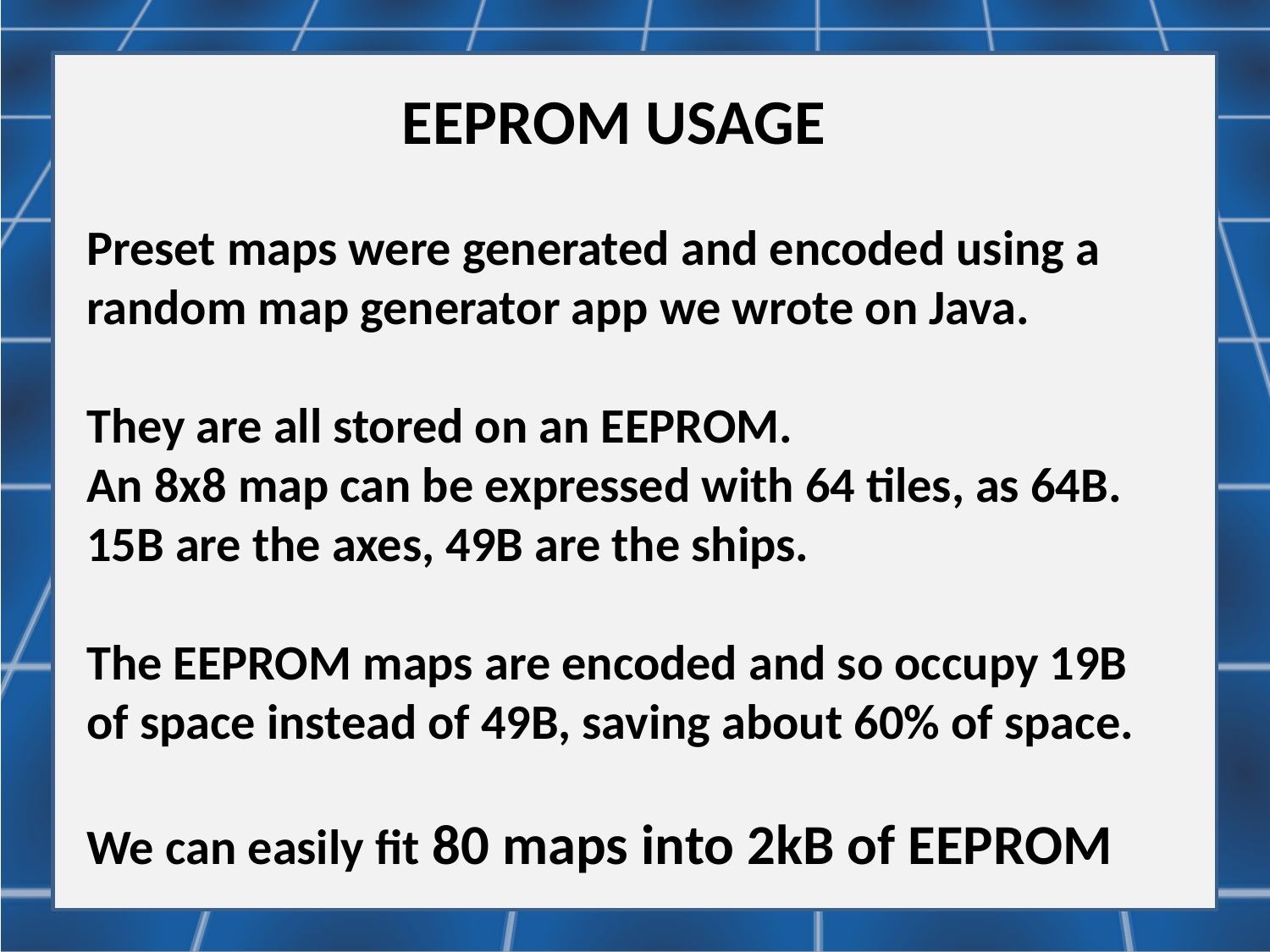

EEPROM USAGE

Preset maps were generated and encoded using a random map generator app we wrote on Java.

They are all stored on an EEPROM.
An 8x8 map can be expressed with 64 tiles, as 64B. 15B are the axes, 49B are the ships.

The EEPROM maps are encoded and so occupy 19B of space instead of 49B, saving about 60% of space.

We can easily fit 80 maps into 2kB of EEPROM